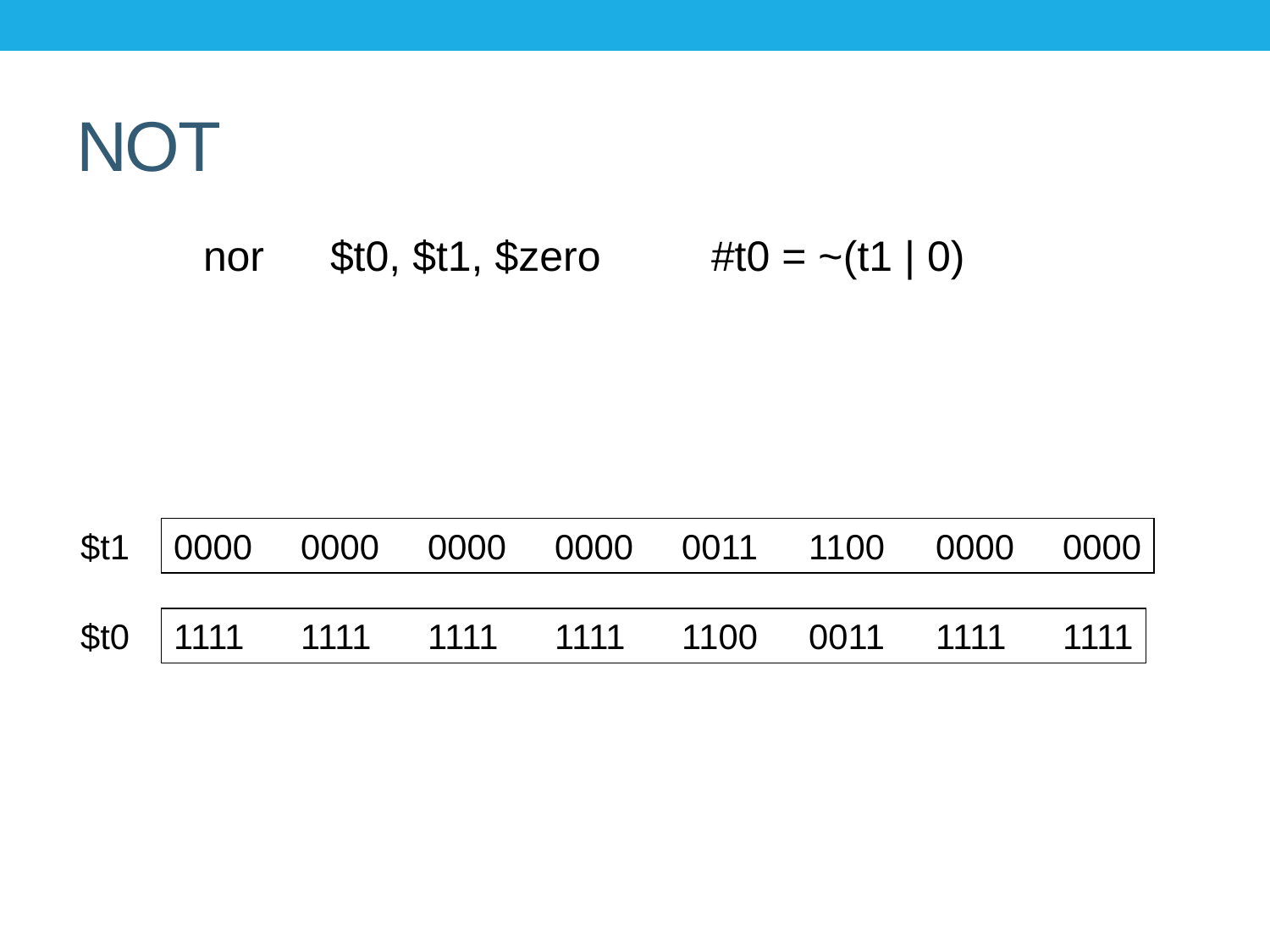

# NOT
	nor 	$t0, $t1, $zero	#t0 = ~(t1 | 0)
$t1
0000 	0000 	0000 	0000 	0011 	1100 	0000 	0000
$t0
1111 	1111 	1111 	1111 	1100 	0011 	1111 	1111